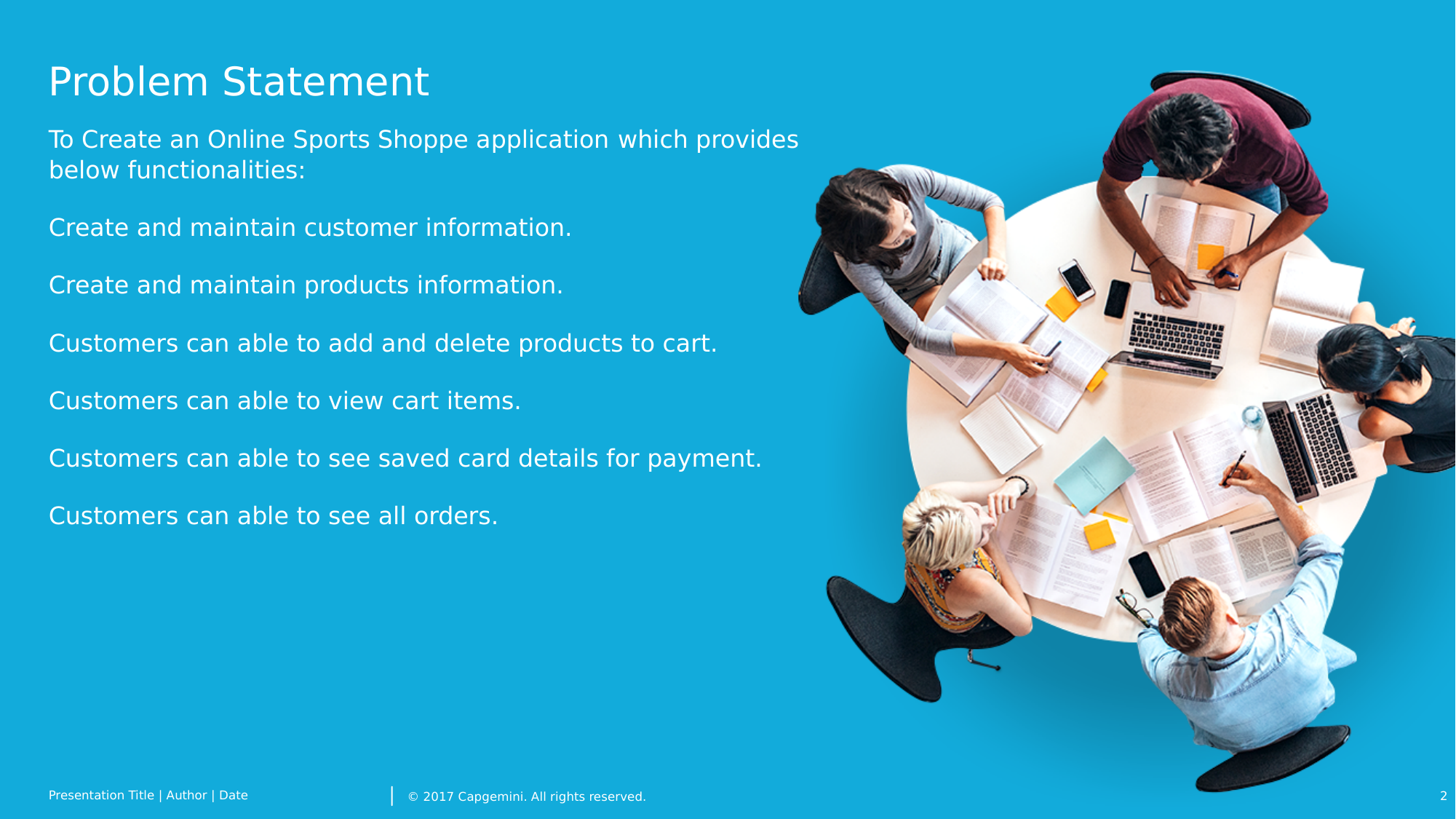

Problem Statement
To Create an Online Sports Shoppe application which provides below functionalities:
Create and maintain customer information.
Create and maintain products information.
Customers can able to add and delete products to cart.
Customers can able to view cart items.
Customers can able to see saved card details for payment.
Customers can able to see all orders.